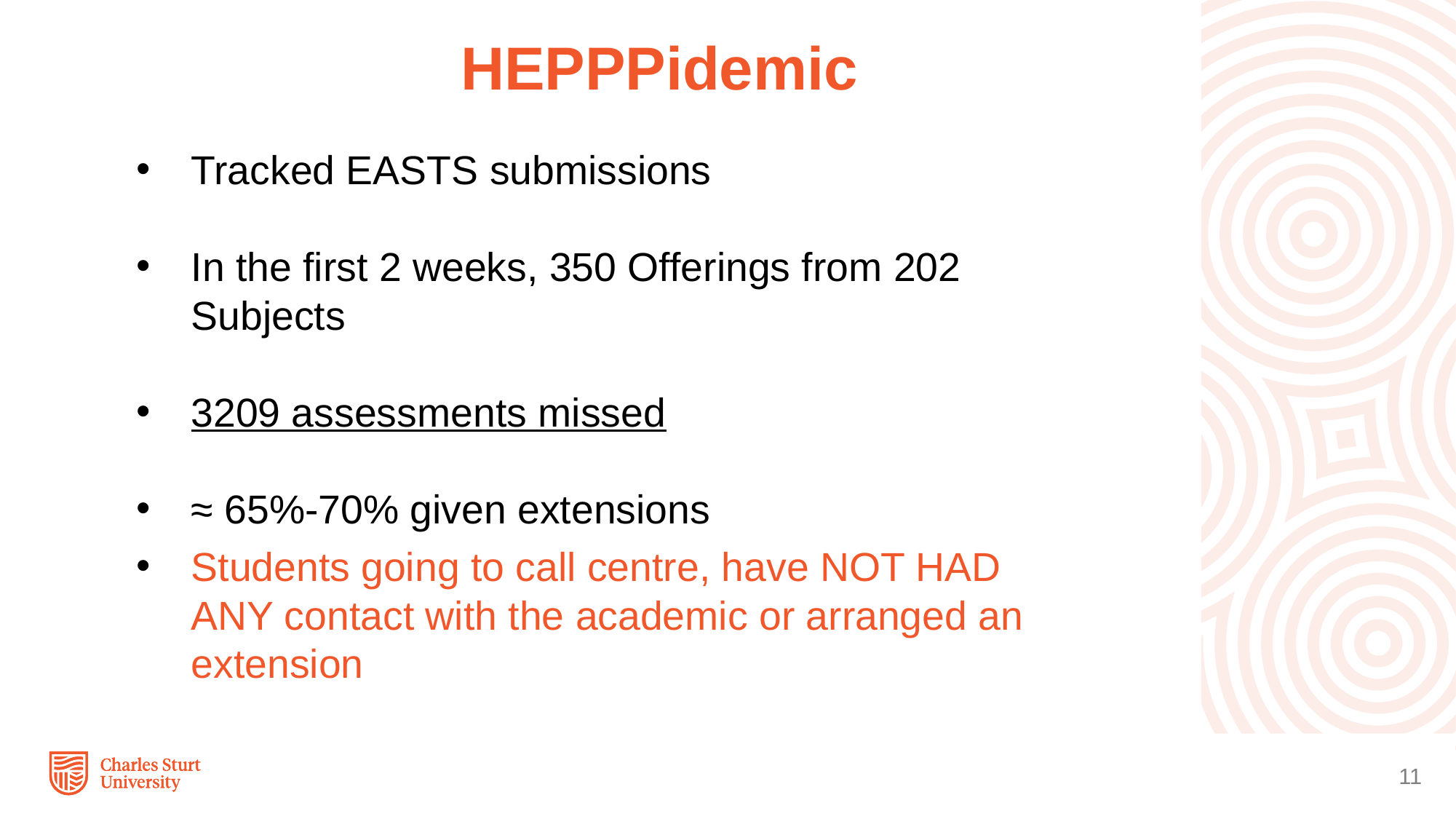

HEPPPidemic
Tracked EASTS submissions

In the first 2 weeks, 350 Offerings from 202 Subjects

3209 assessments missed

≈ 65%-70% given extensions

Students going to call centre, have NOT HAD ANY contact with the academic or arranged an extension

11